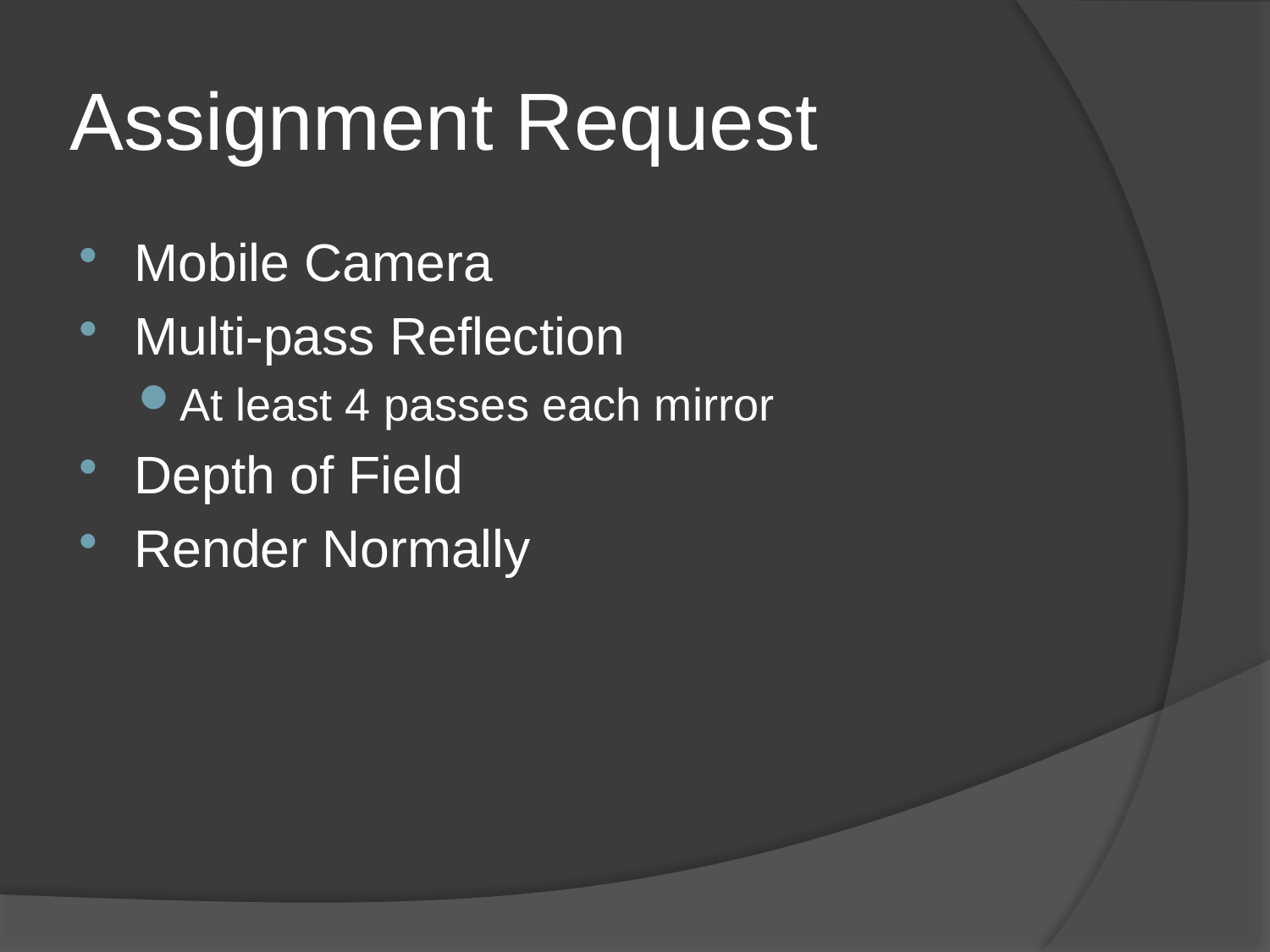

# Assignment Request
Mobile Camera
Multi-pass Reflection
At least 4 passes each mirror
Depth of Field
Render Normally